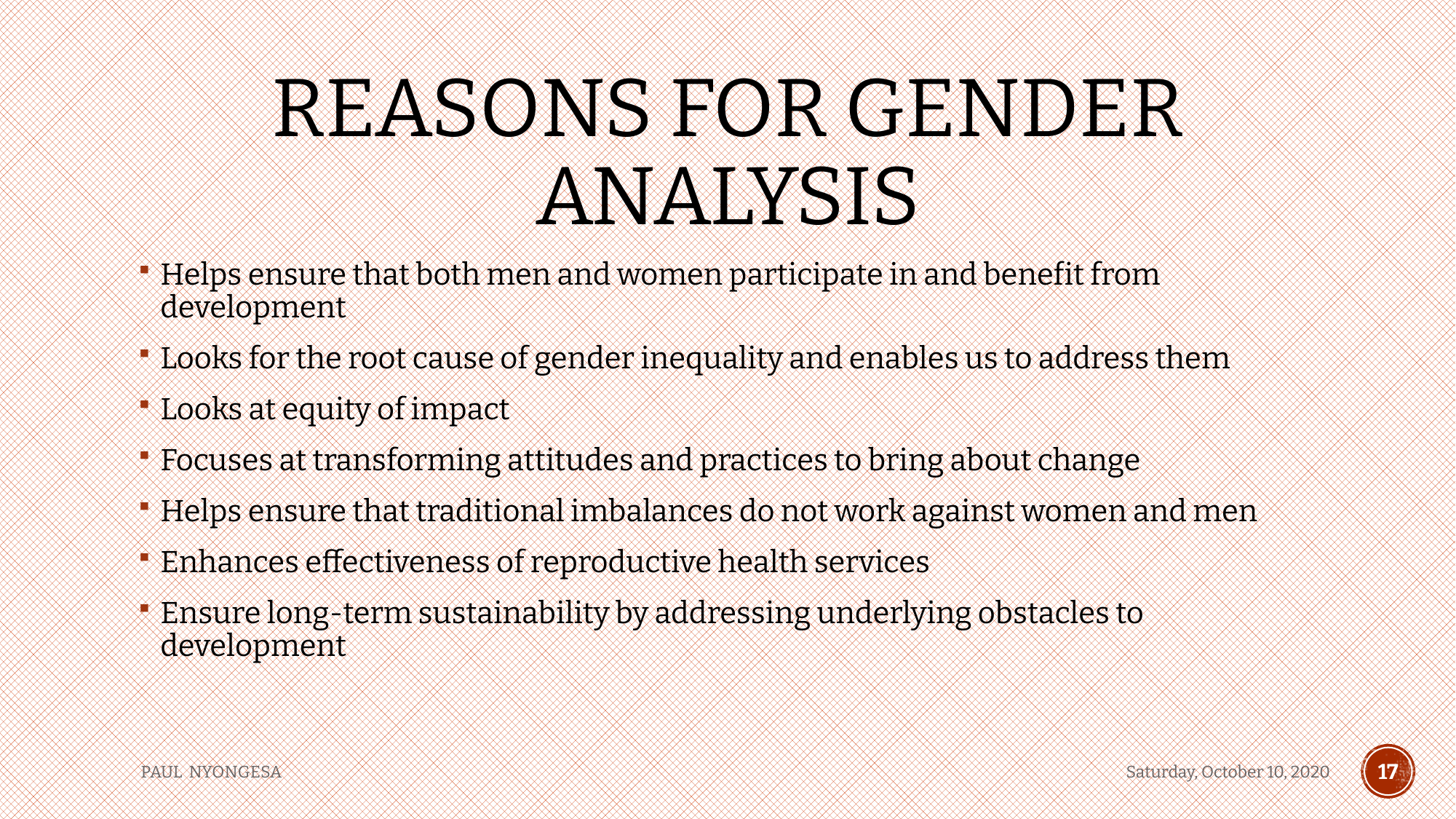

# Reasons for Gender Analysis
Helps ensure that both men and women participate in and benefit from development
Looks for the root cause of gender inequality and enables us to address them
Looks at equity of impact
Focuses at transforming attitudes and practices to bring about change
Helps ensure that traditional imbalances do not work against women and men
Enhances effectiveness of reproductive health services
Ensure long-term sustainability by addressing underlying obstacles to development
PAUL  NYONGESA
Saturday, October 10, 2020
17